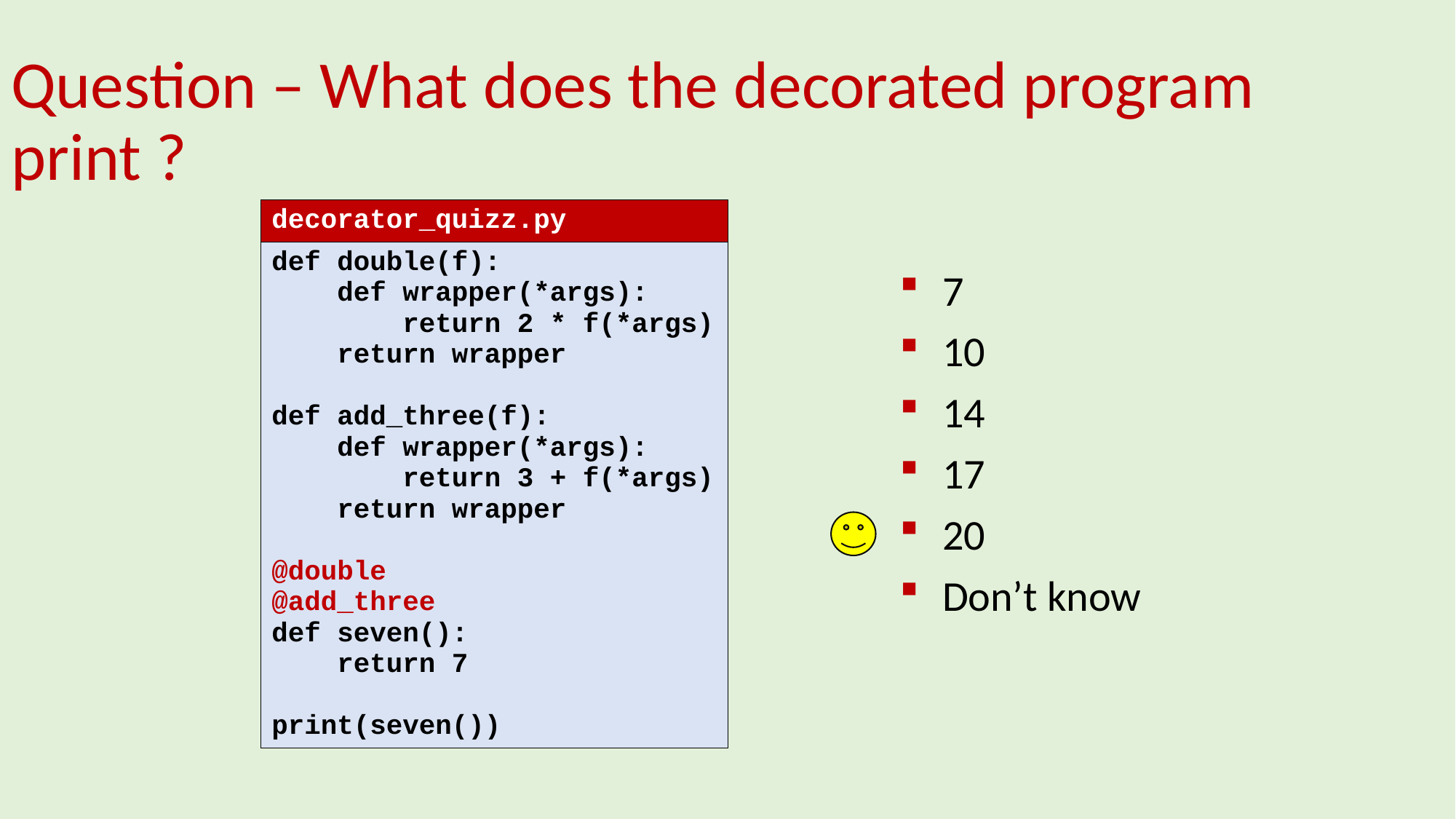

# Question – What does the decorated program print ?
| decorator\_quizz.py |
| --- |
| def double(f): def wrapper(\*args): return 2 \* f(\*args) return wrapper def add\_three(f): def wrapper(\*args): return 3 + f(\*args) return wrapper @double @add\_three def seven(): return 7 print(seven()) |
7
10
14
17
20
Don’t know